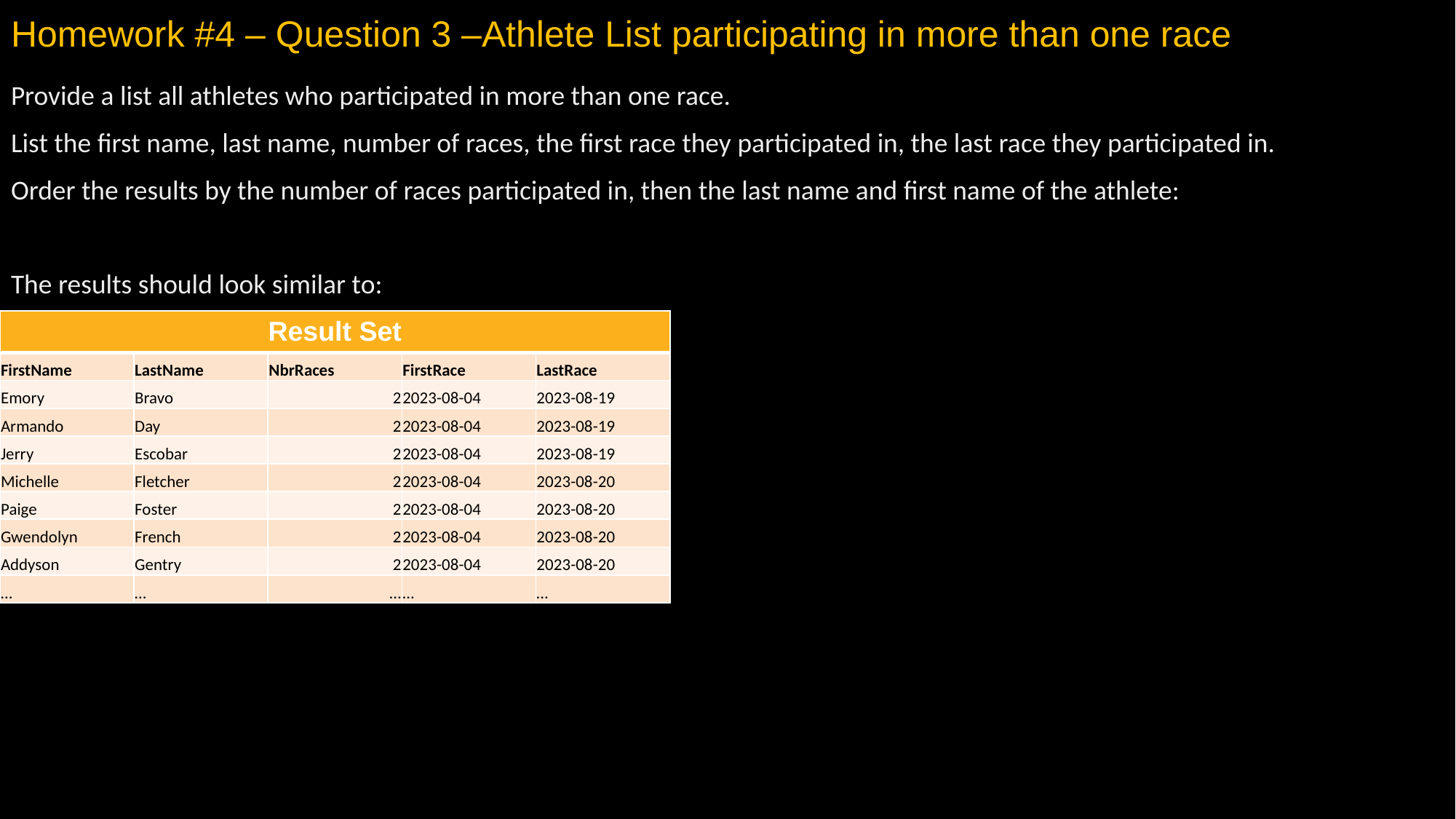

# Homework #4 – Question 3 –Athlete List participating in more than one race
Provide a list all athletes who participated in more than one race.
List the first name, last name, number of races, the first race they participated in, the last race they participated in.
Order the results by the number of races participated in, then the last name and first name of the athlete:

The results should look similar to:
| Result Set |  |  |  |  |
| --- | --- | --- | --- | --- |
| FirstName | LastName | NbrRaces | FirstRace | LastRace |
| Emory | Bravo | 2 | 2023-08-04 | 2023-08-19 |
| Armando | Day | 2 | 2023-08-04 | 2023-08-19 |
| Jerry | Escobar | 2 | 2023-08-04 | 2023-08-19 |
| Michelle | Fletcher | 2 | 2023-08-04 | 2023-08-20 |
| Paige | Foster | 2 | 2023-08-04 | 2023-08-20 |
| Gwendolyn | French | 2 | 2023-08-04 | 2023-08-20 |
| Addyson | Gentry | 2 | 2023-08-04 | 2023-08-20 |
| … | … | … | … | … |